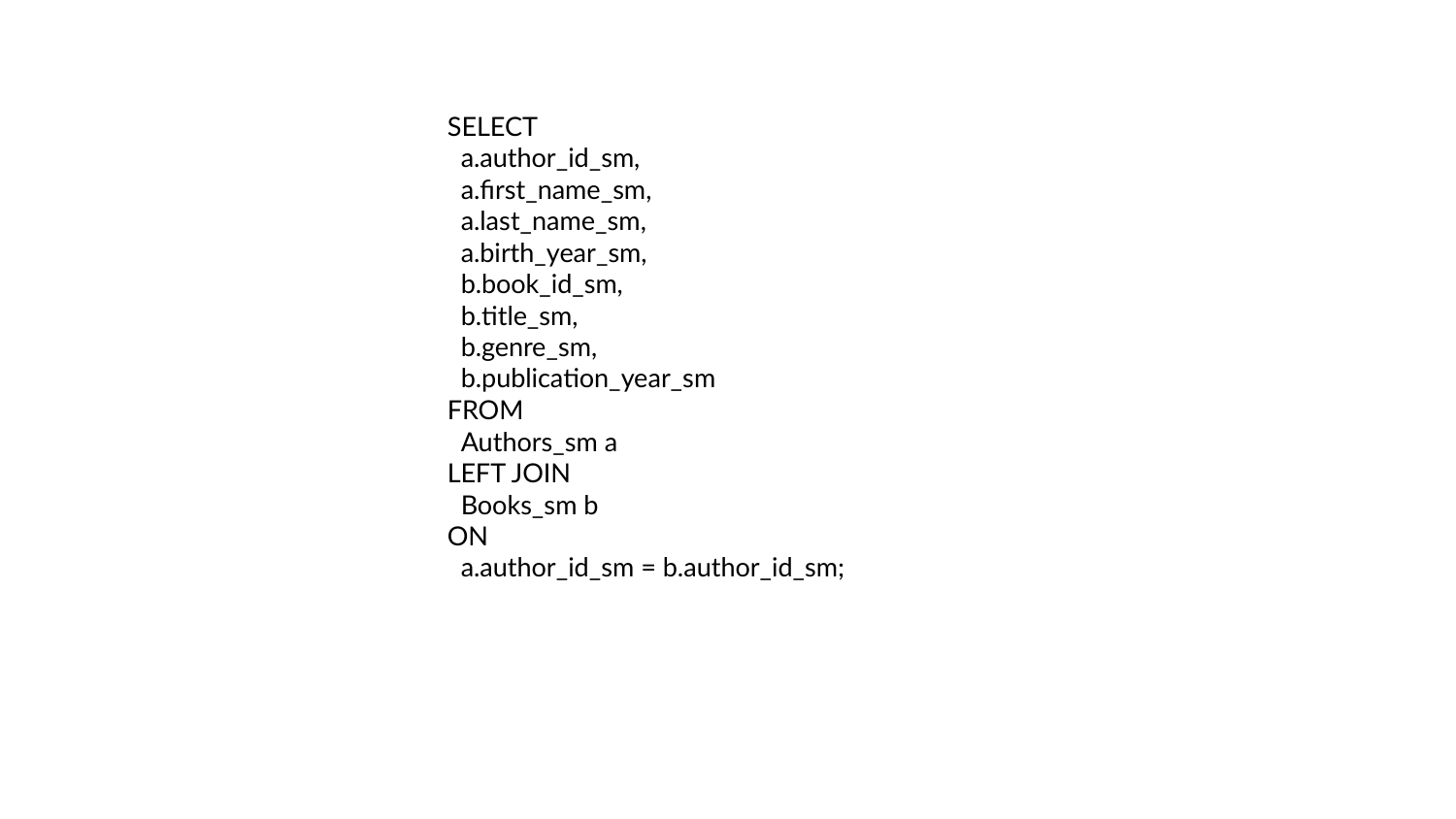

SELECT
  a.author_id_sm,
  a.first_name_sm,
  a.last_name_sm,
  a.birth_year_sm,
  b.book_id_sm,
  b.title_sm,
  b.genre_sm,
  b.publication_year_sm
FROM
  Authors_sm a
LEFT JOIN
  Books_sm b
ON
  a.author_id_sm = b.author_id_sm;